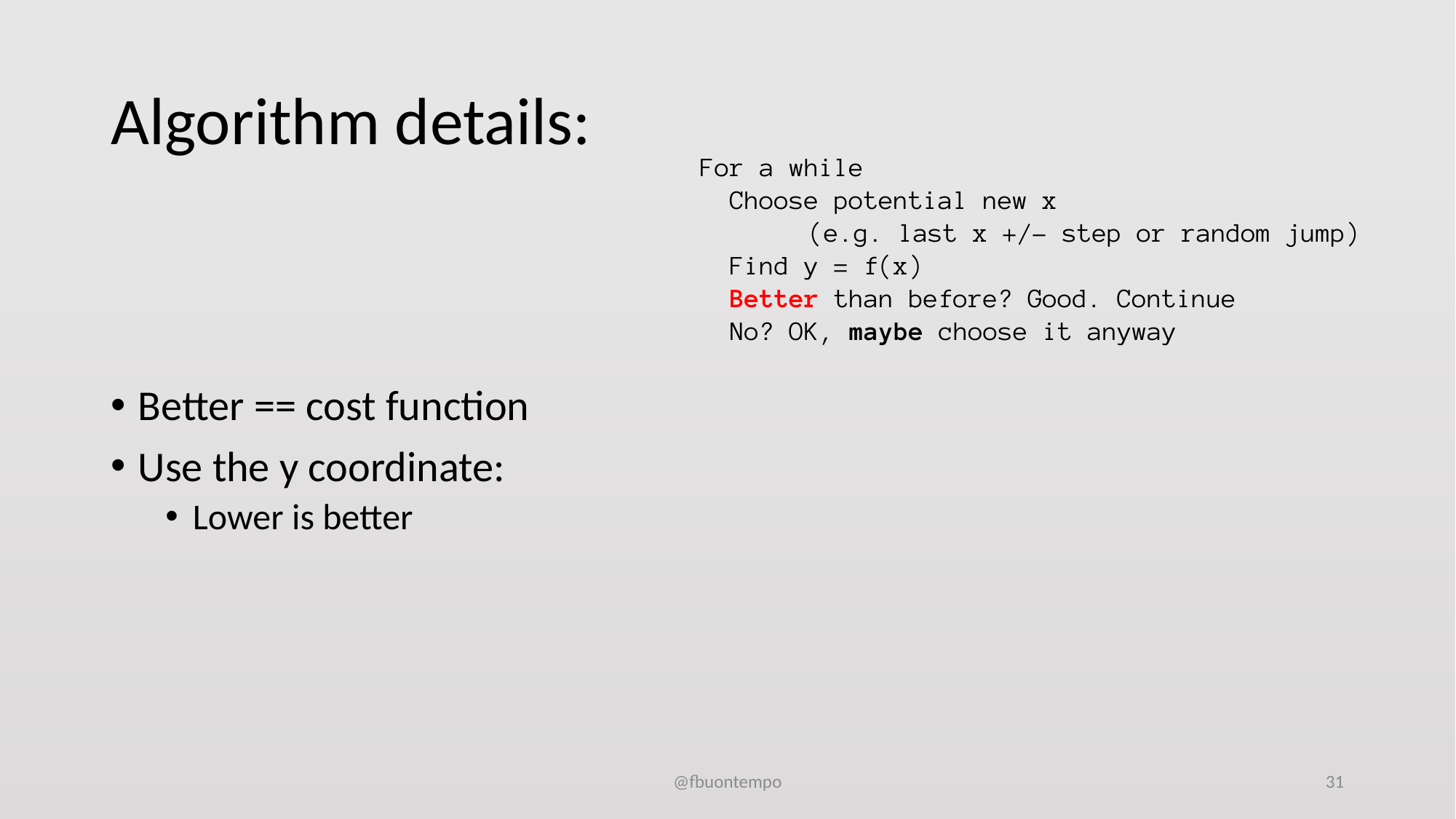

# Algorithm details:
For a while
  Choose potential new x
	(e.g. last x +/- step or random jump)
  Find y = f(x)
  Better than before? Good. Continue
  No? OK, maybe choose it anyway
Better == cost function
Use the y coordinate:
Lower is better
@fbuontempo
31